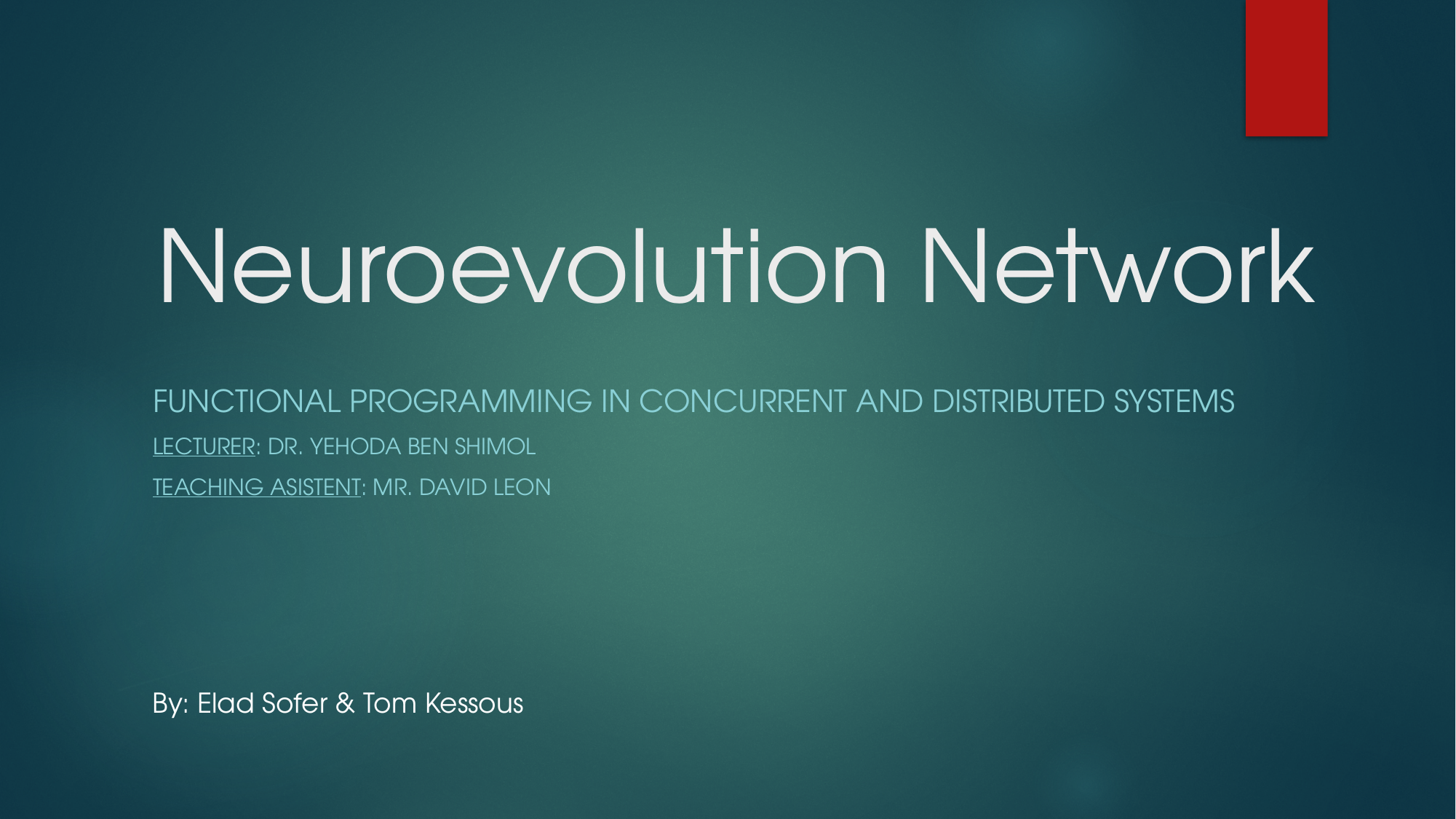

# Neuroevolution Network
Functional programming in concurrent and distributed systems
Lecturer: Dr. Yehoda Ben Shimol
Teaching Asistent: Mr. David Leon

By: Elad Sofer & Tom Kessous